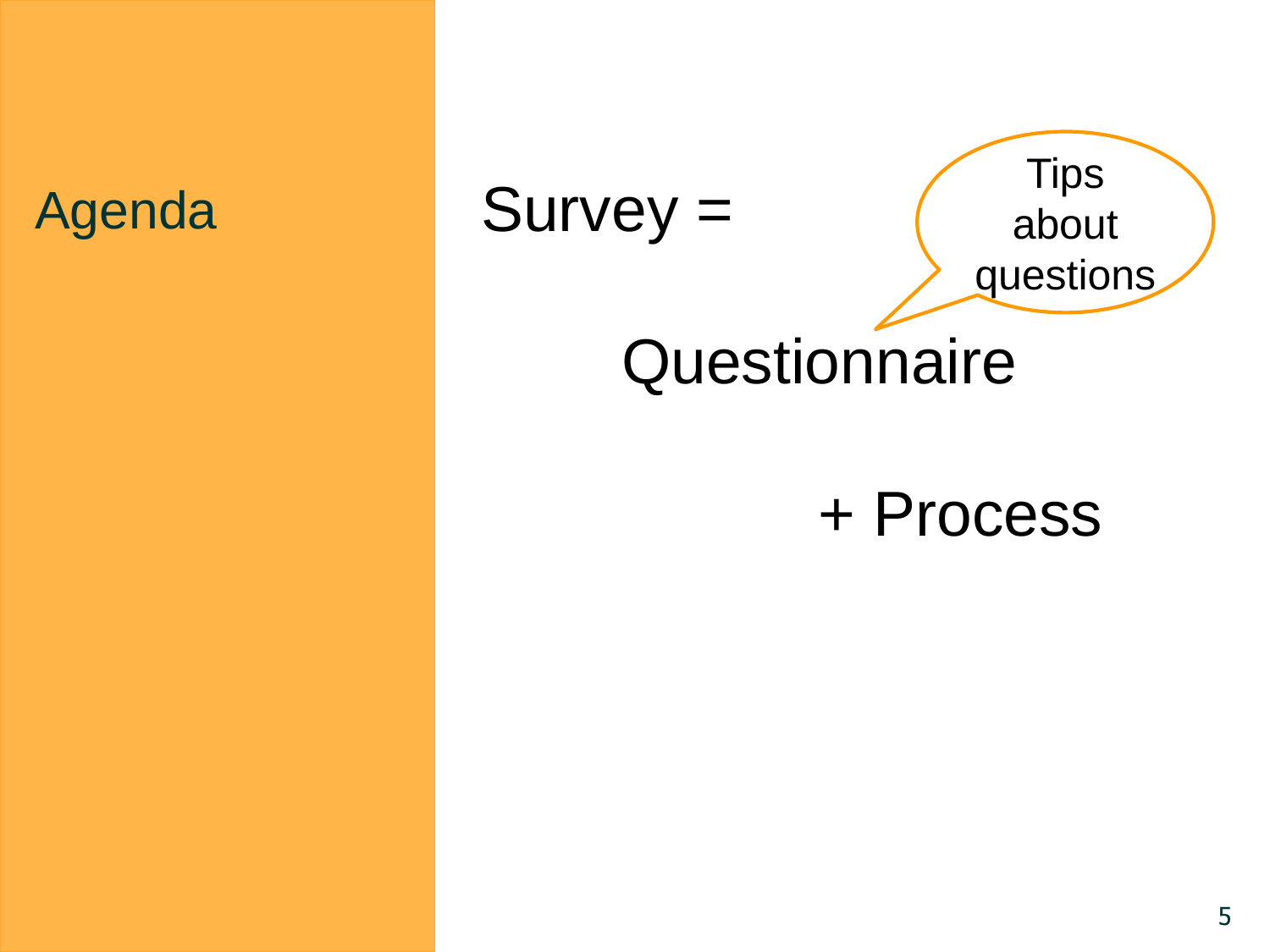

Tips about questions
Survey =

        Questionnaire
	            + Process
# Agenda
5